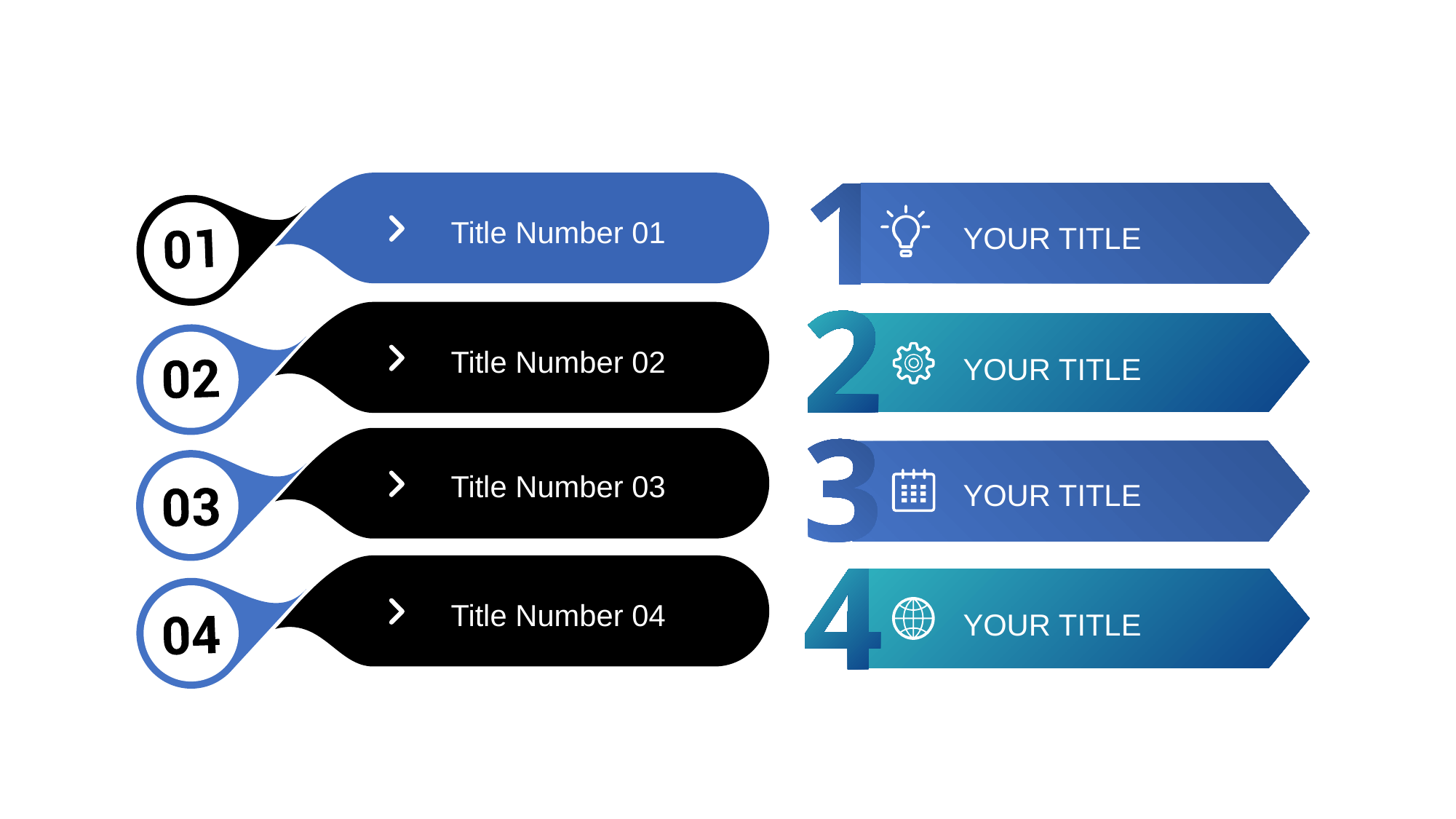

Title Number 01

YOUR TITLE

Title Number 02

YOUR TITLE

Title Number 03

YOUR TITLE

Title Number 04

YOUR TITLE